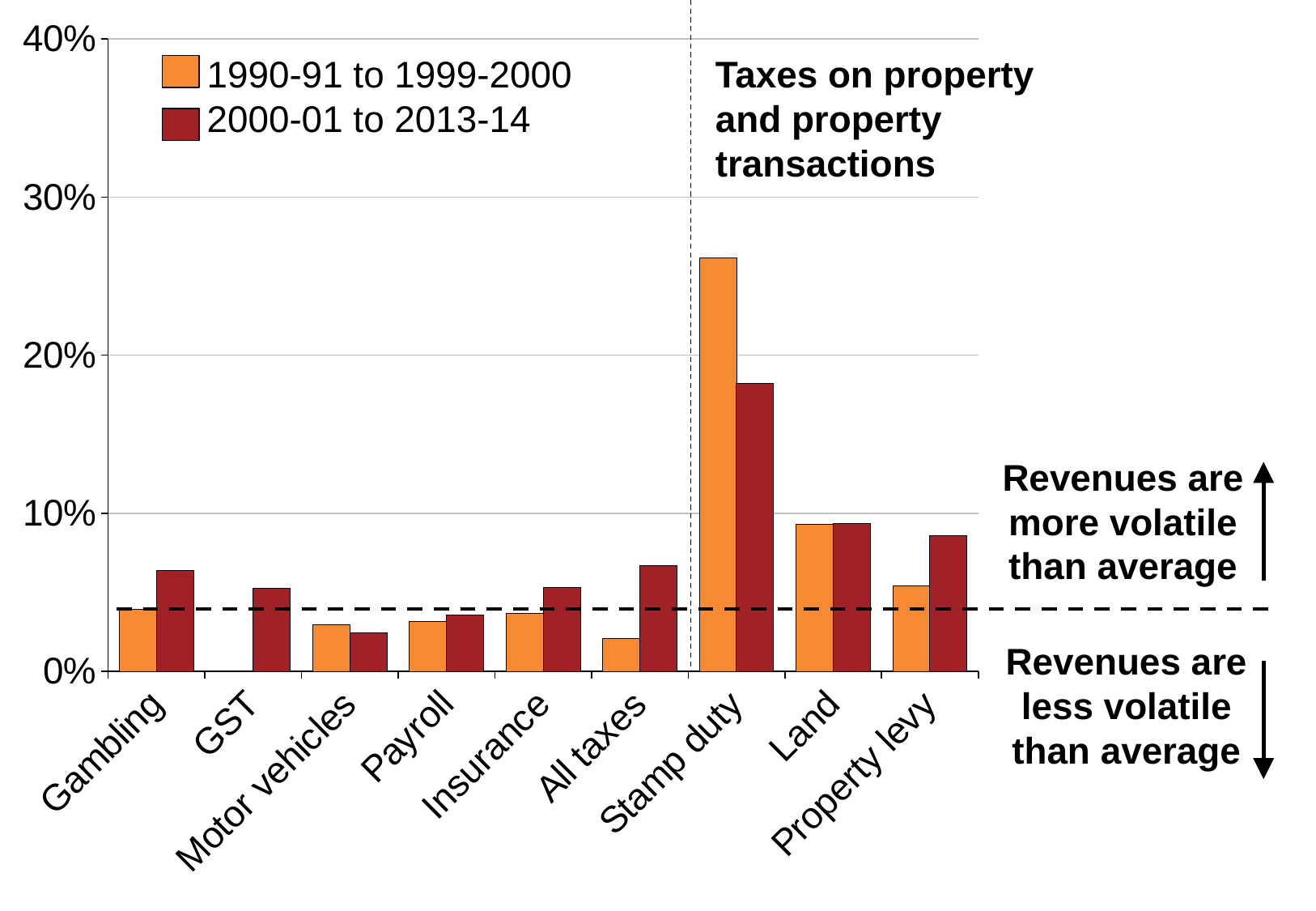

### Chart

| Category | 1991-2000 | 2001-2014 |
|---|---|---|
| Gambling | 0.0392004203490386 | 0.0638176526180749 |
| GST | None | 0.0523006729586945 |
| Motor vehicles | 0.0294068678040102 | 0.0243044545833916 |
| Payroll | 0.0317191324357965 | 0.0358189440233961 |
| Insurance | 0.0369725797540289 | 0.0529942311357956 |
| All taxes | 0.0210511527318804 | 0.0668560093921783 |
| Stamp duty | 0.261454930647168 | 0.181945099814071 |
| Land | 0.0930598450048989 | 0.0936847346727973 |
| Property levy | 0.0543623161561034 | 0.0856456869724955 |
1990-91 to 1999-2000
2000-01 to 2013-14
Taxes on property and property transactions

Revenues are more volatile than average
Revenues are less volatile than average